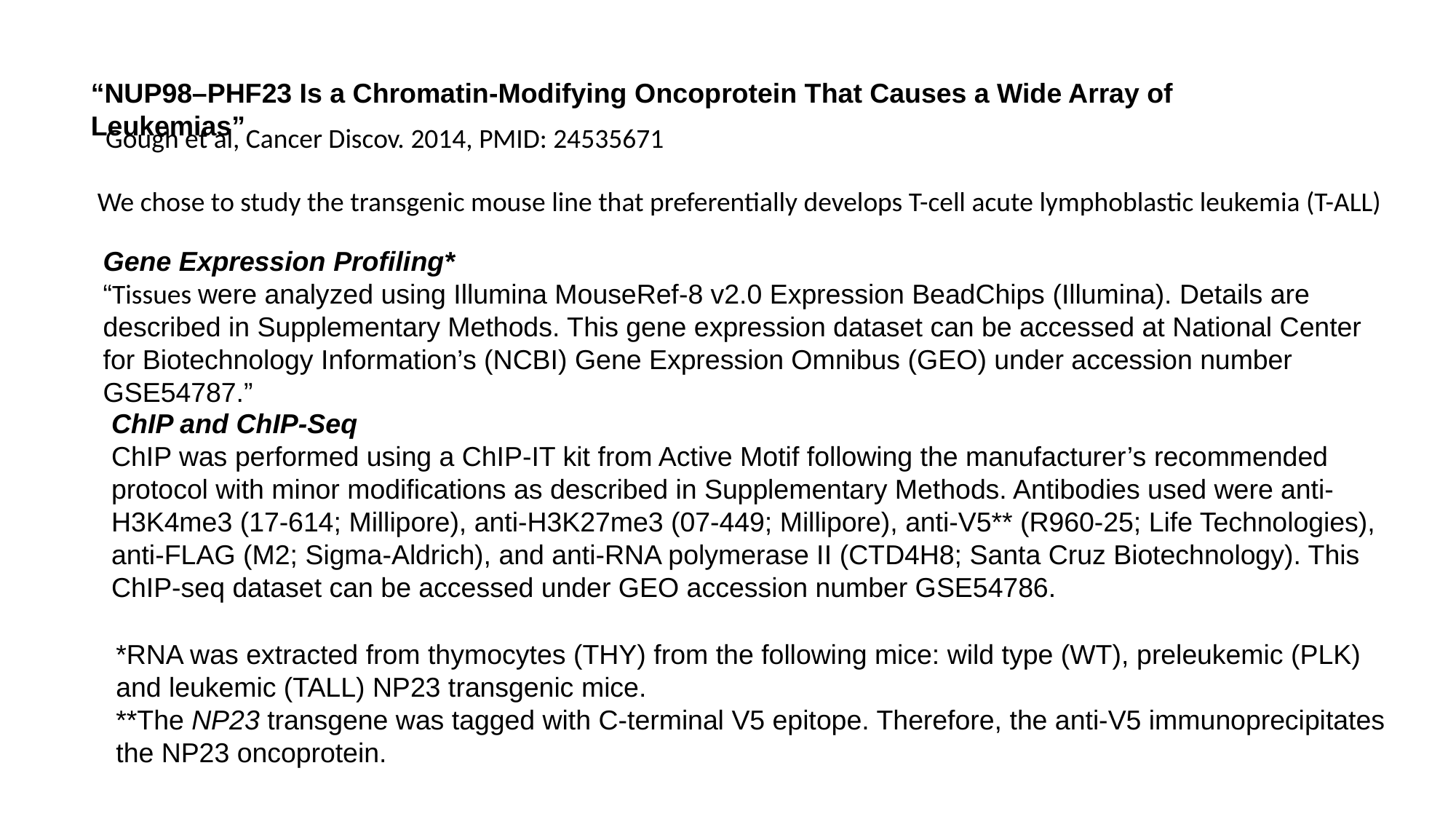

“NUP98–PHF23 Is a Chromatin-Modifying Oncoprotein That Causes a Wide Array of Leukemias”
Gough et al, Cancer Discov. 2014, PMID: 24535671
We chose to study the transgenic mouse line that preferentially develops T-cell acute lymphoblastic leukemia (T-ALL)
Gene Expression Profiling*
“Tissues were analyzed using Illumina MouseRef-8 v2.0 Expression BeadChips (Illumina). Details are described in Supplementary Methods. This gene expression dataset can be accessed at National Center for Biotechnology Information’s (NCBI) Gene Expression Omnibus (GEO) under accession number GSE54787.”
ChIP and ChIP-Seq
ChIP was performed using a ChIP-IT kit from Active Motif following the manufacturer’s recommended protocol with minor modifications as described in Supplementary Methods. Antibodies used were anti-H3K4me3 (17-614; Millipore), anti-H3K27me3 (07-449; Millipore), anti-V5** (R960-25; Life Technologies), anti-FLAG (M2; Sigma-Aldrich), and anti-RNA polymerase II (CTD4H8; Santa Cruz Biotechnology). This ChIP-seq dataset can be accessed under GEO accession number GSE54786.
*RNA was extracted from thymocytes (THY) from the following mice: wild type (WT), preleukemic (PLK) and leukemic (TALL) NP23 transgenic mice.
**The NP23 transgene was tagged with C-terminal V5 epitope. Therefore, the anti-V5 immunoprecipitates the NP23 oncoprotein.